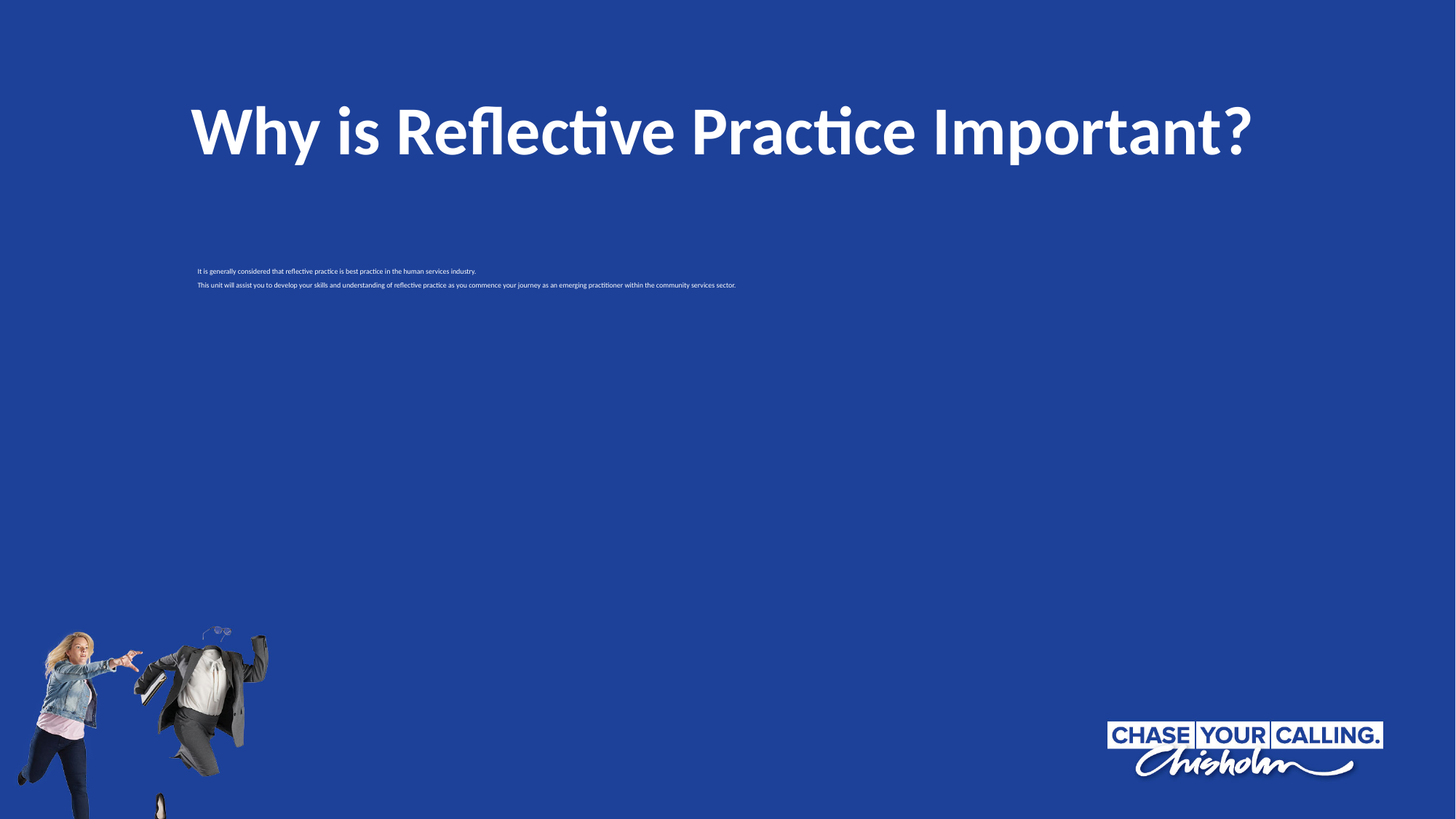

Why is Reflective Practice Important?
It is generally considered that reflective practice is best practice in the human services industry.
This unit will assist you to develop your skills and understanding of reflective practice as you commence your journey as an emerging practitioner within the community services sector.